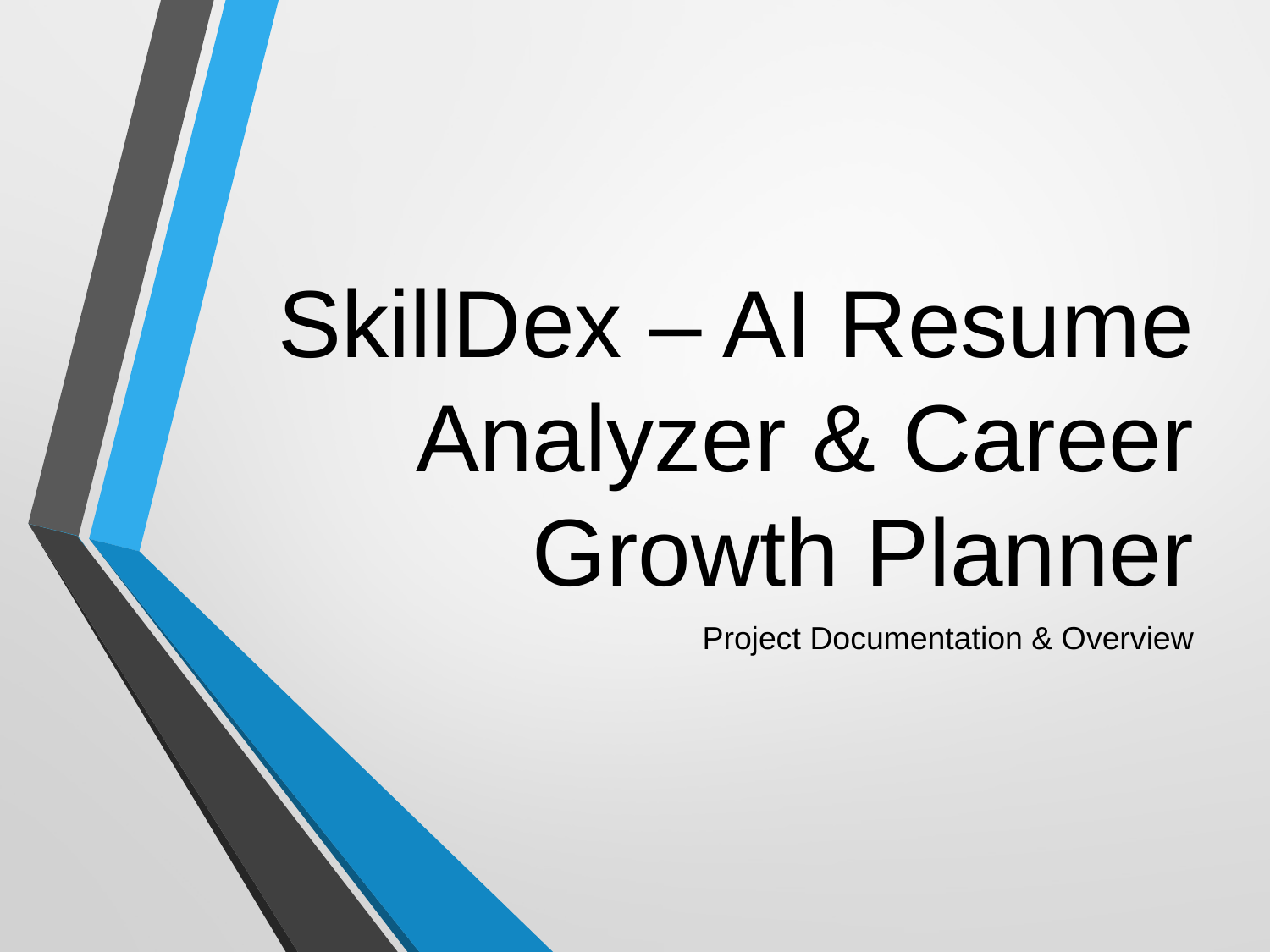

# SkillDex – AI Resume Analyzer & Career Growth Planner
Project Documentation & Overview